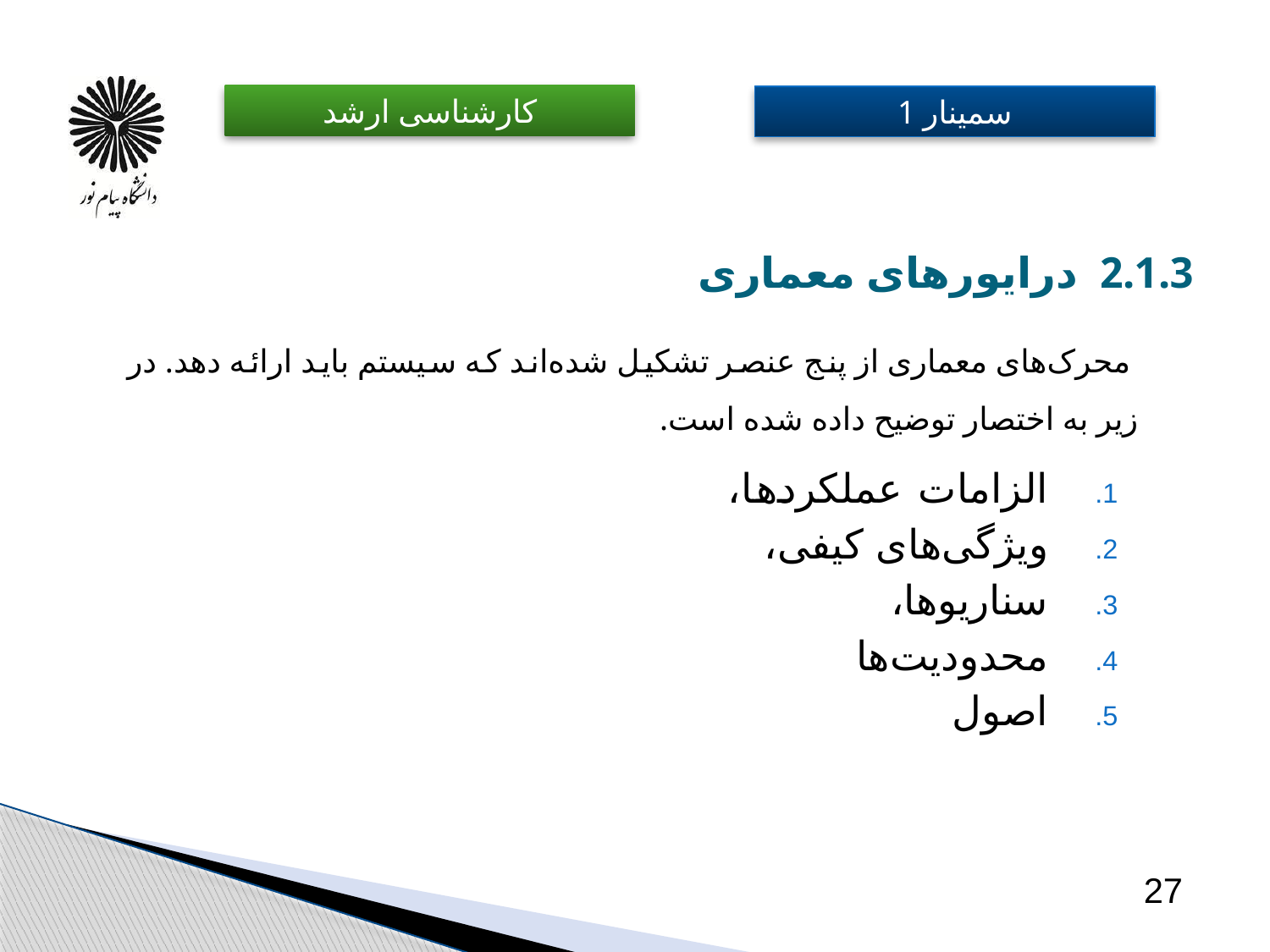

# 2.1.3  درایورهای معماری
 محرک‌های معماری از پنج عنصر تشکیل شده‌اند که سیستم باید ارائه دهد. در زیر به اختصار توضیح داده شده است.
‏الزامات عملکردها،
ویژگی‌های کیفی،
سناریوها،
محدودیت‌ها
اصول

27